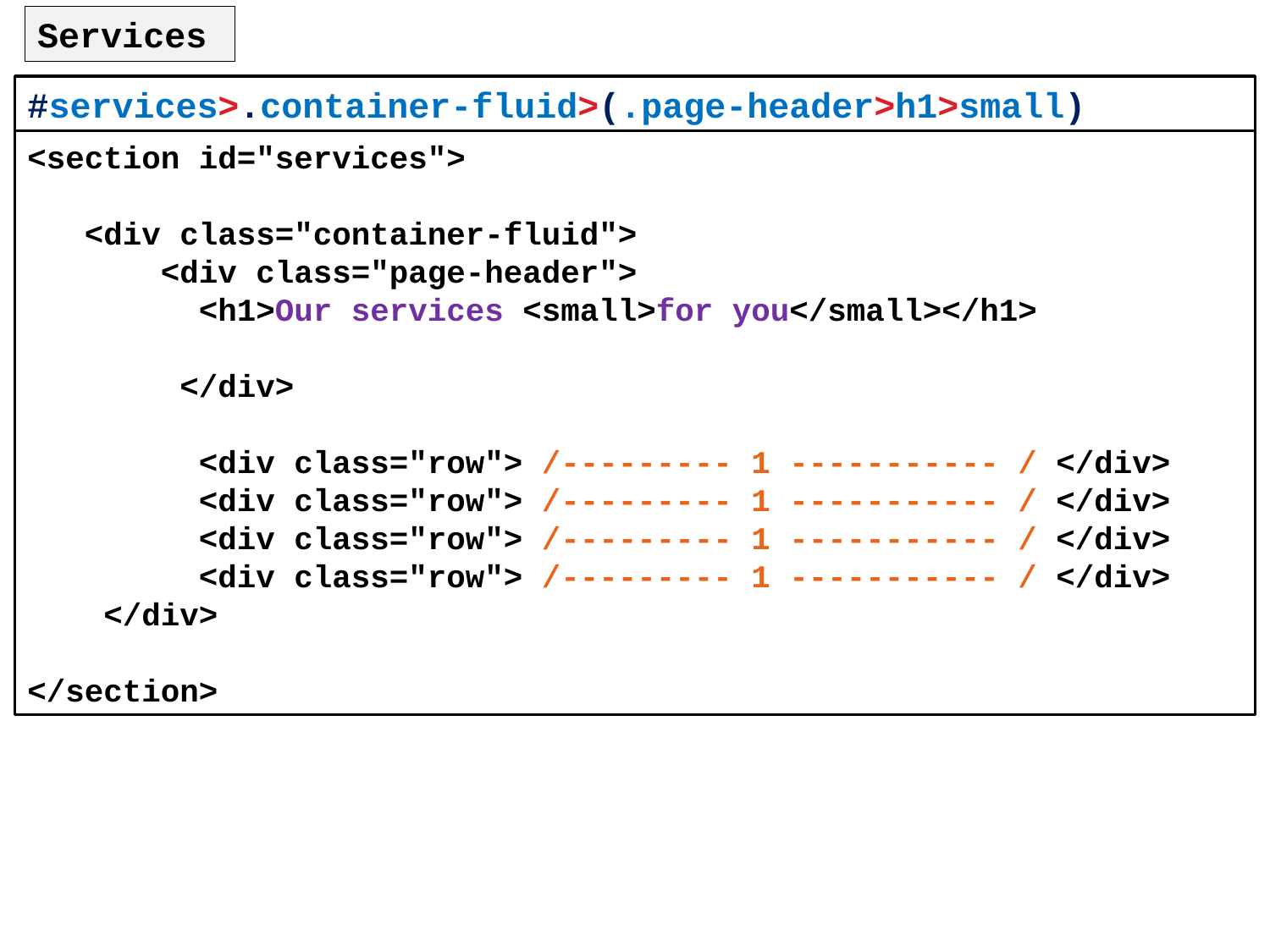

Services
#services>.container-fluid>(.page-header>h1>small)
<section id="services">

   <div class="container-fluid">
       <div class="page-header">
         <h1>Our services <small>for you</small></h1>
        </div>

         <div class="row"> /--------- 1 ----------- / </div>
         <div class="row"> /--------- 1 ----------- / </div>
         <div class="row"> /--------- 1 ----------- / </div>
         <div class="row"> /--------- 1 ----------- / </div>
    </div>

</section>